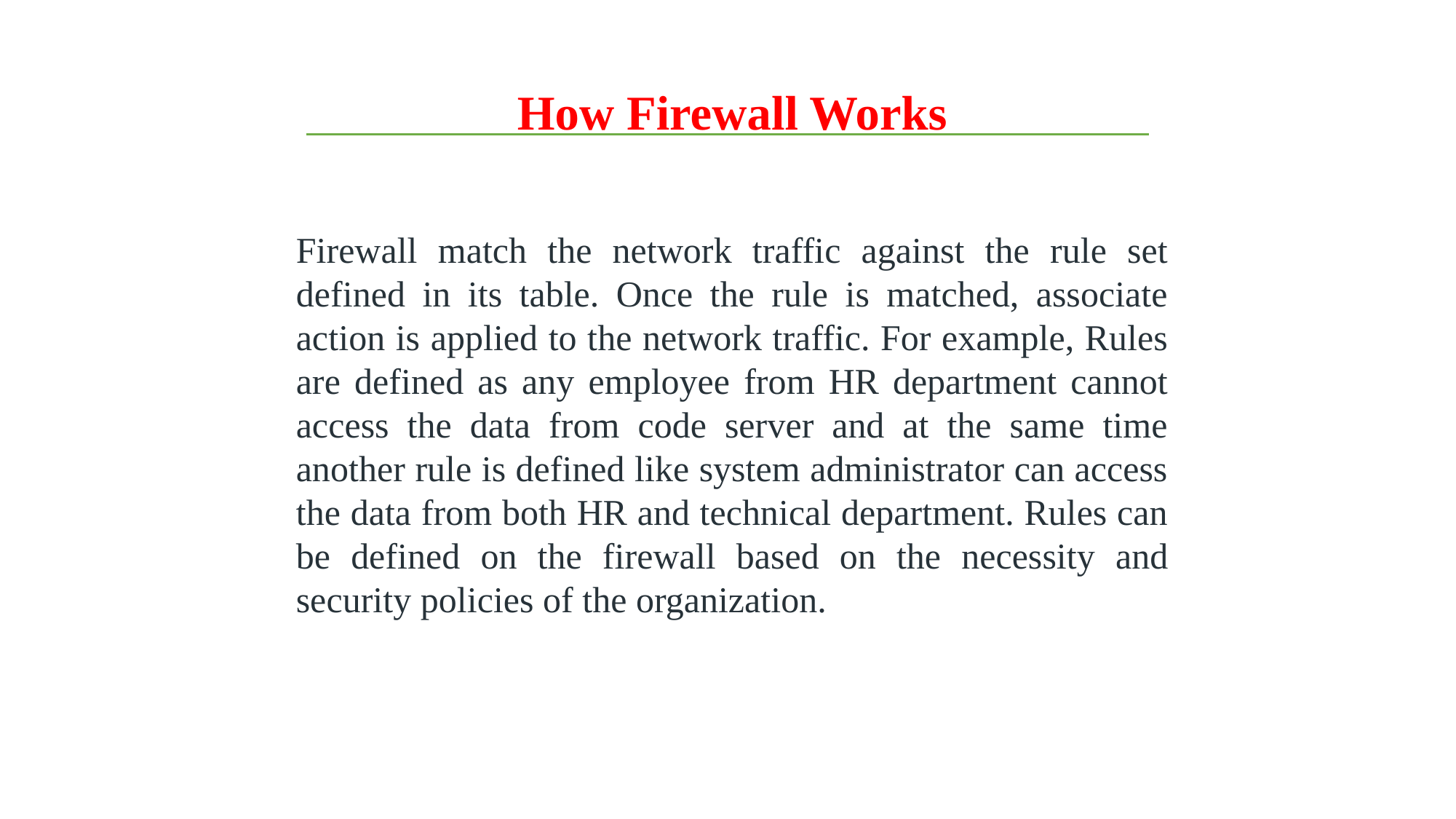

How Firewall Works

Firewall match the network traffic against the rule set defined in its table. Once the rule is matched, associate action is applied to the network traffic. For example, Rules are defined as any employee from HR department cannot access the data from code server and at the same time another rule is defined like system administrator can access the data from both HR and technical department. Rules can be defined on the firewall based on the necessity and security policies of the organization.